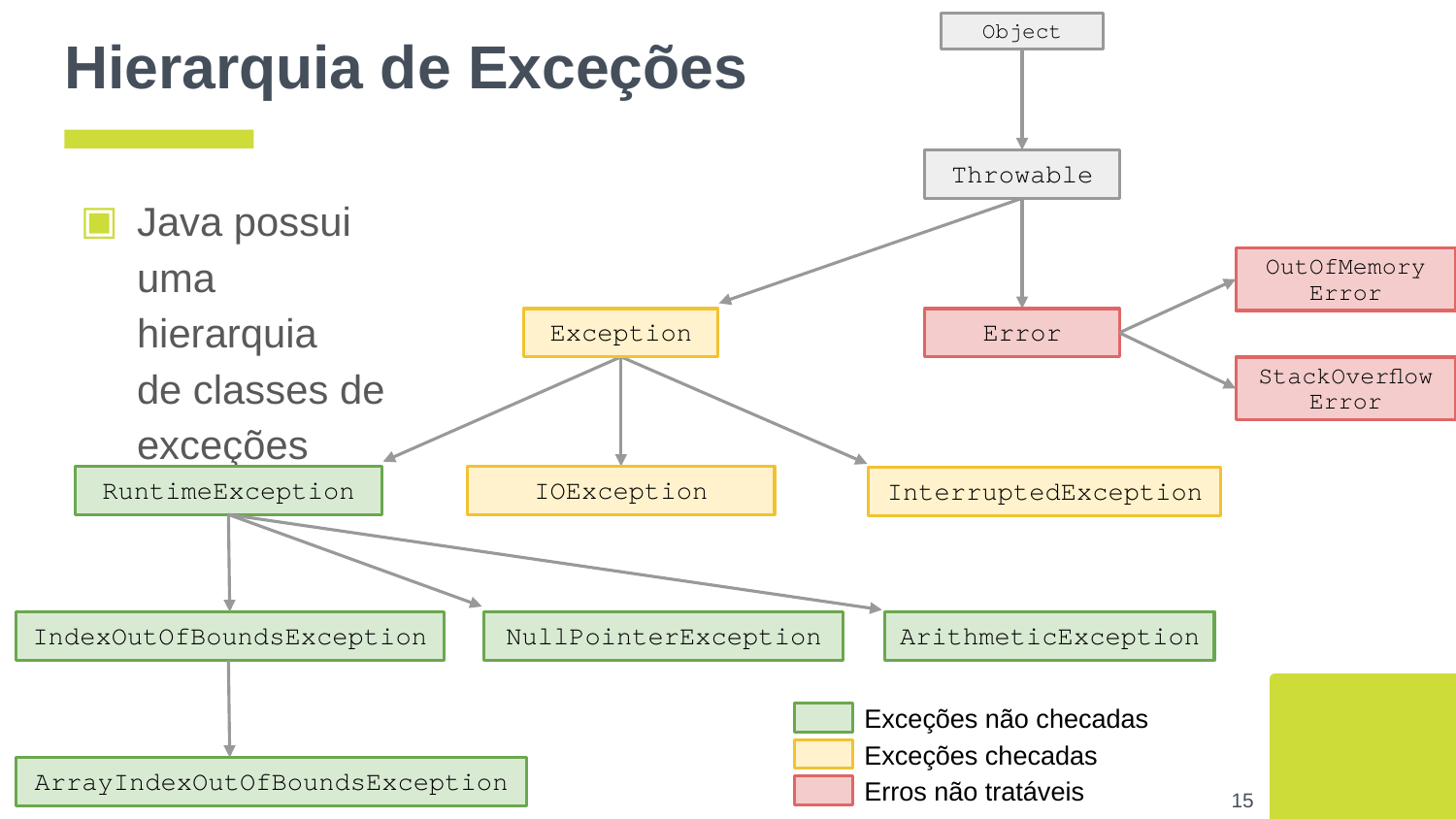

# Hierarquia de Exceções
Object
Throwable
Java possui
uma hierarquia
de classes de
exceções
OutOfMemory
Error
Exception
Error
StackOverflow
Error
RuntimeException
IOException
InterruptedException
IndexOutOfBoundsException
NullPointerException
ArithmeticException

Exceções não checadas

Exceções checadas
ArrayIndexOutOfBoundsException
15

Erros não tratáveis